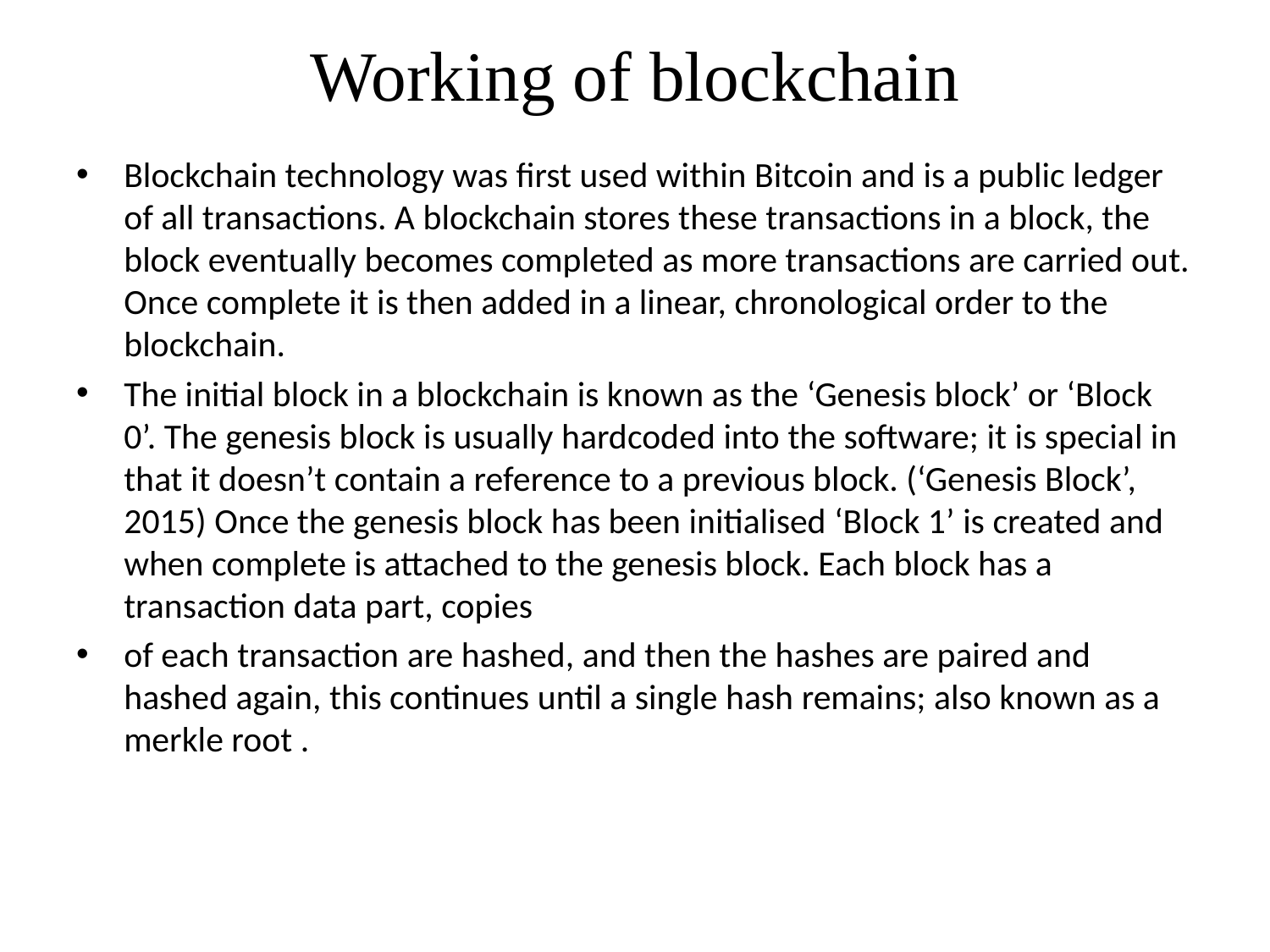

# Working of blockchain
Blockchain technology was first used within Bitcoin and is a public ledger of all transactions. A blockchain stores these transactions in a block, the block eventually becomes completed as more transactions are carried out. Once complete it is then added in a linear, chronological order to the blockchain.
The initial block in a blockchain is known as the ‘Genesis block’ or ‘Block 0’. The genesis block is usually hardcoded into the software; it is special in that it doesn’t contain a reference to a previous block. (‘Genesis Block’, 2015) Once the genesis block has been initialised ‘Block 1’ is created and when complete is attached to the genesis block. Each block has a transaction data part, copies
of each transaction are hashed, and then the hashes are paired and hashed again, this continues until a single hash remains; also known as a merkle root .